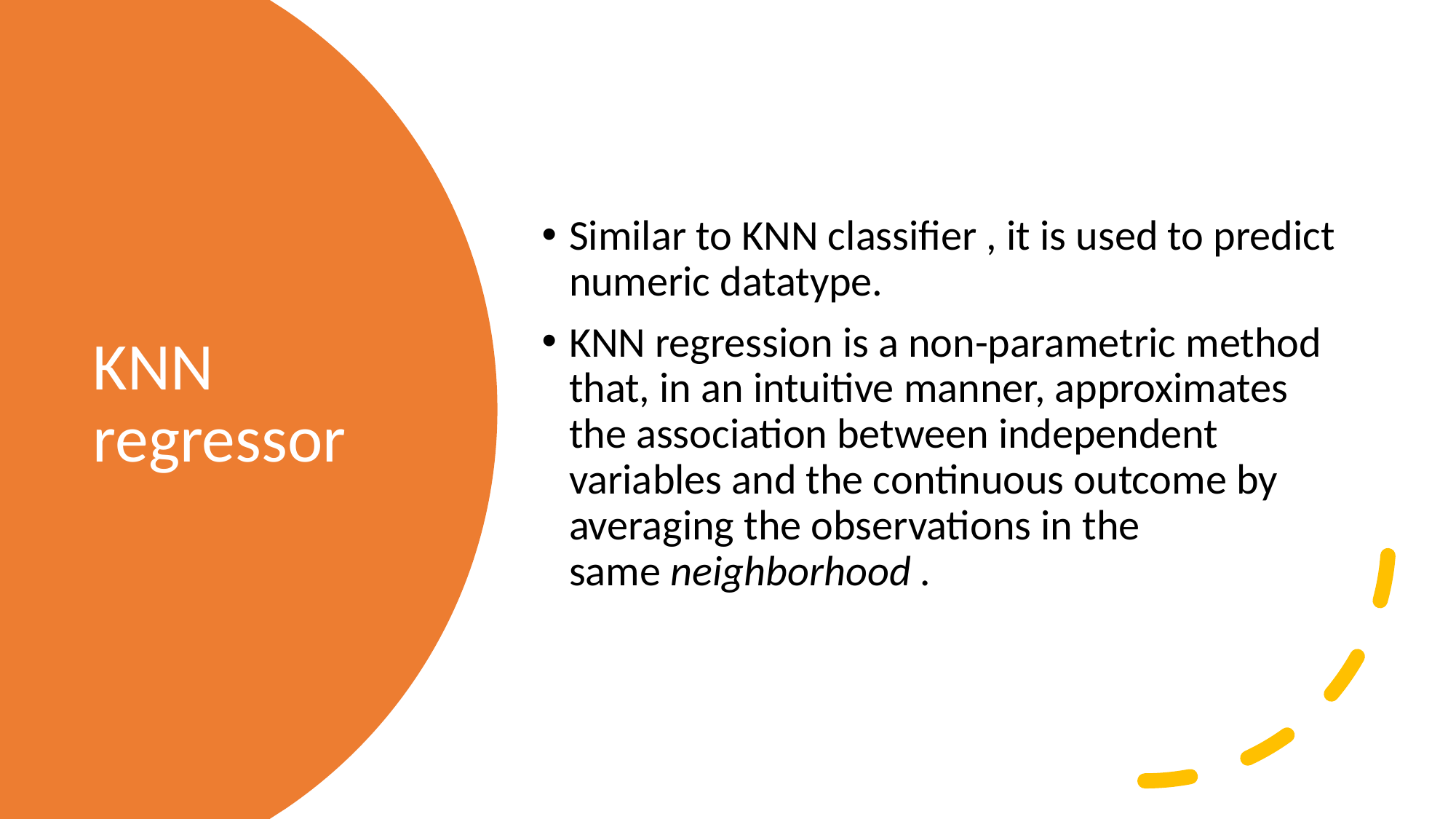

Similar to KNN classifier , it is used to predict numeric datatype.
KNN regression is a non-parametric method that, in an intuitive manner, approximates the association between independent variables and the continuous outcome by averaging the observations in the same neighborhood .
# KNN regressor